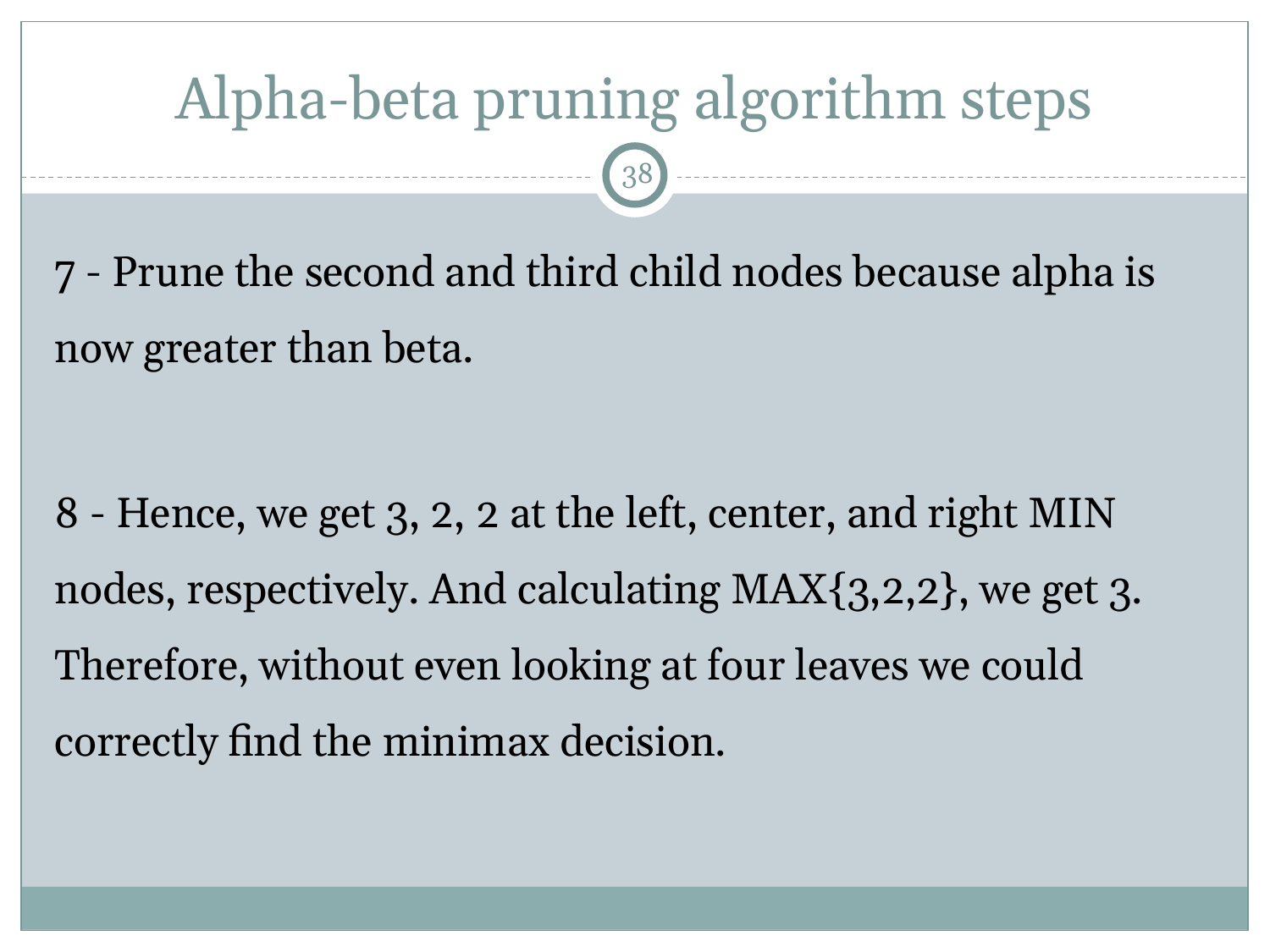

# Alpha-beta pruning algorithm steps
38
7 - Prune the second and third child nodes because alpha is now greater than beta.

8 - Hence, we get 3, 2, 2 at the left, center, and right MIN nodes, respectively. And calculating MAX{3,2,2}, we get 3. Therefore, without even looking at four leaves we could correctly find the minimax decision.